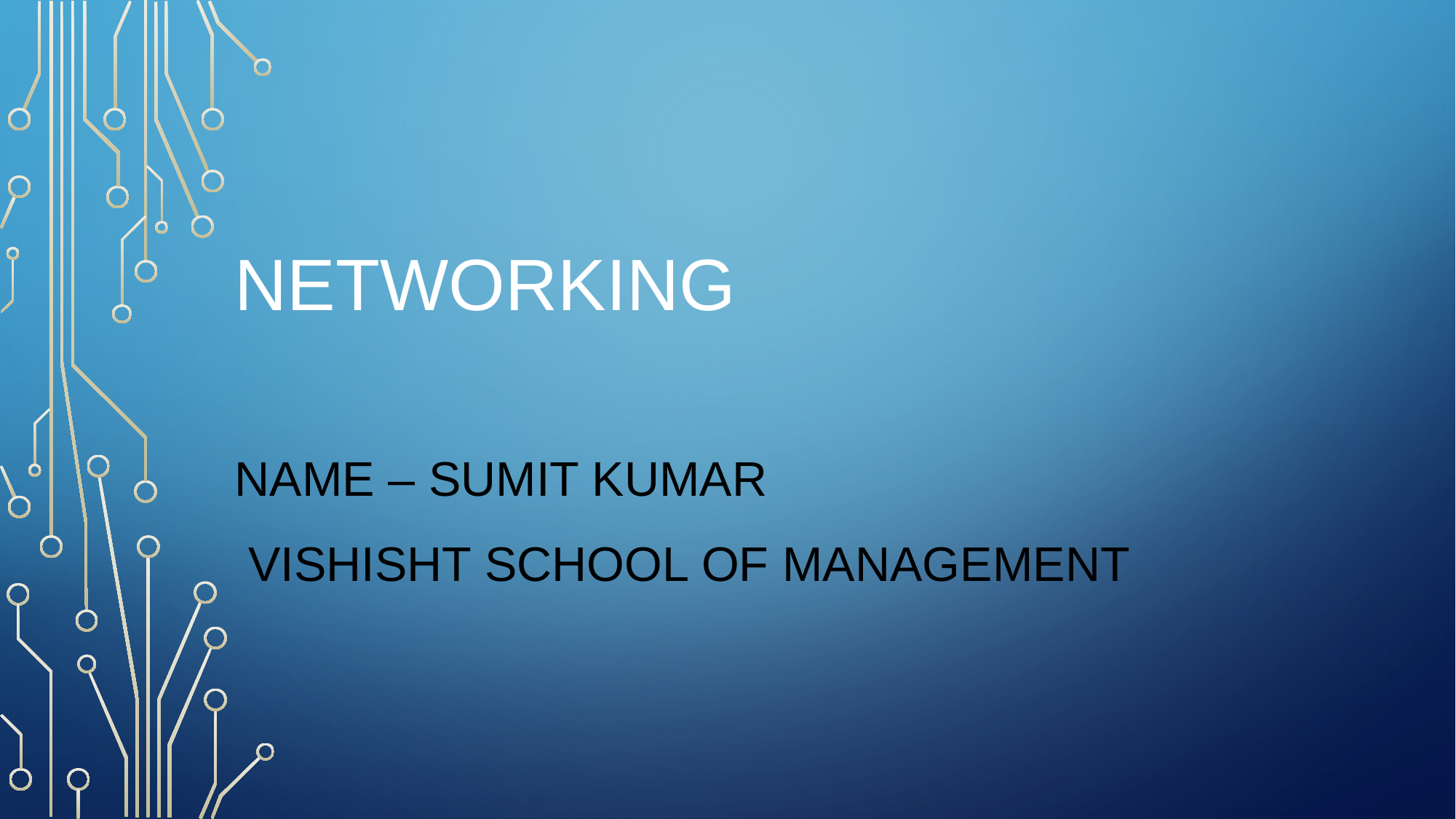

# NETWORKING
NAME – SUMIT KUMAR
 VISHISHT SCHOOL OF MANAGEMENT